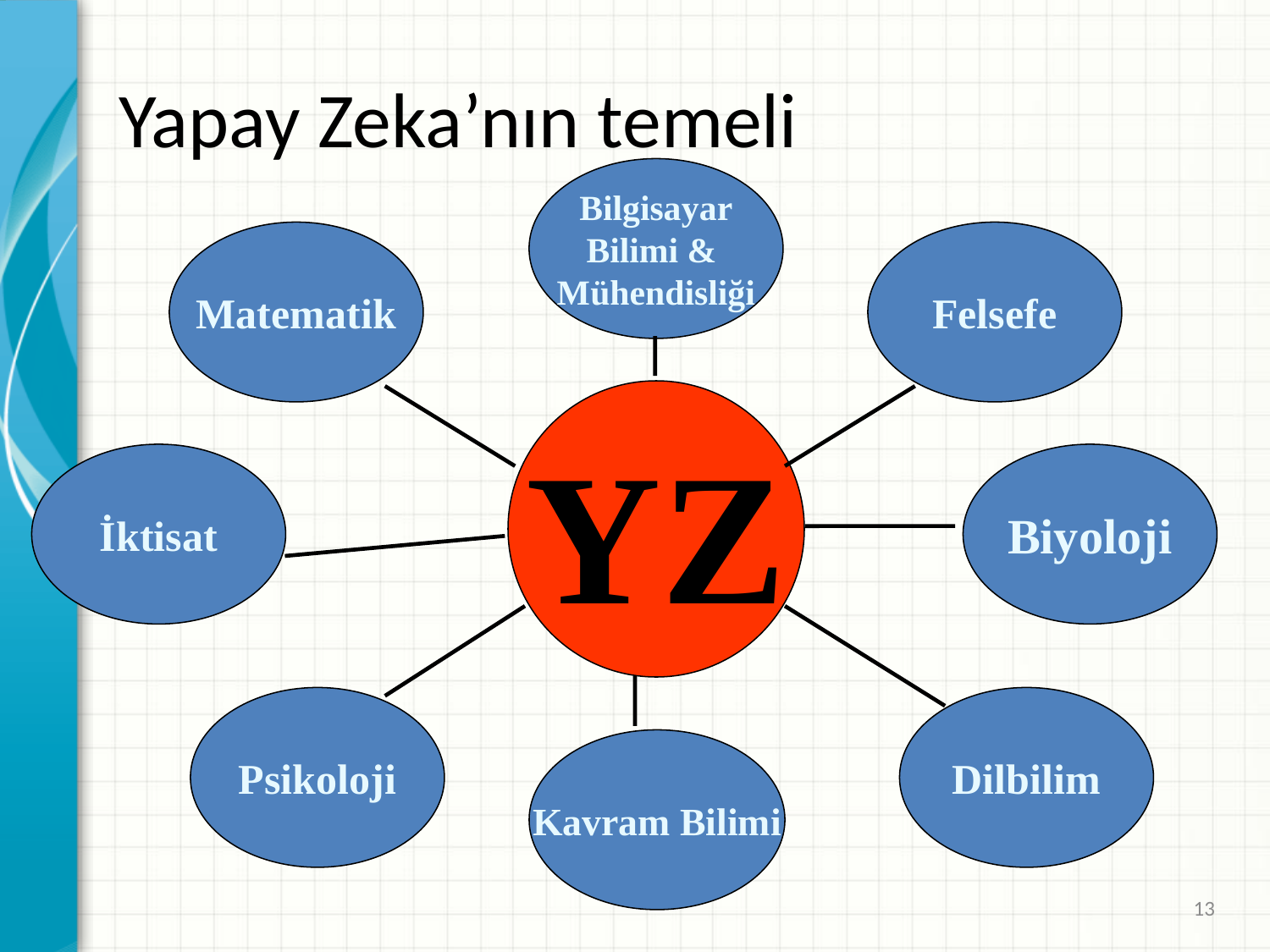

# Yapay Zeka’nın temeli
Bilgisayar
Bilimi &
Mühendisliği
Matematik
Felsefe

YZ

İktisat
Biyoloji

Psikoloji
Dilbilim
Kavram Bilimi
13